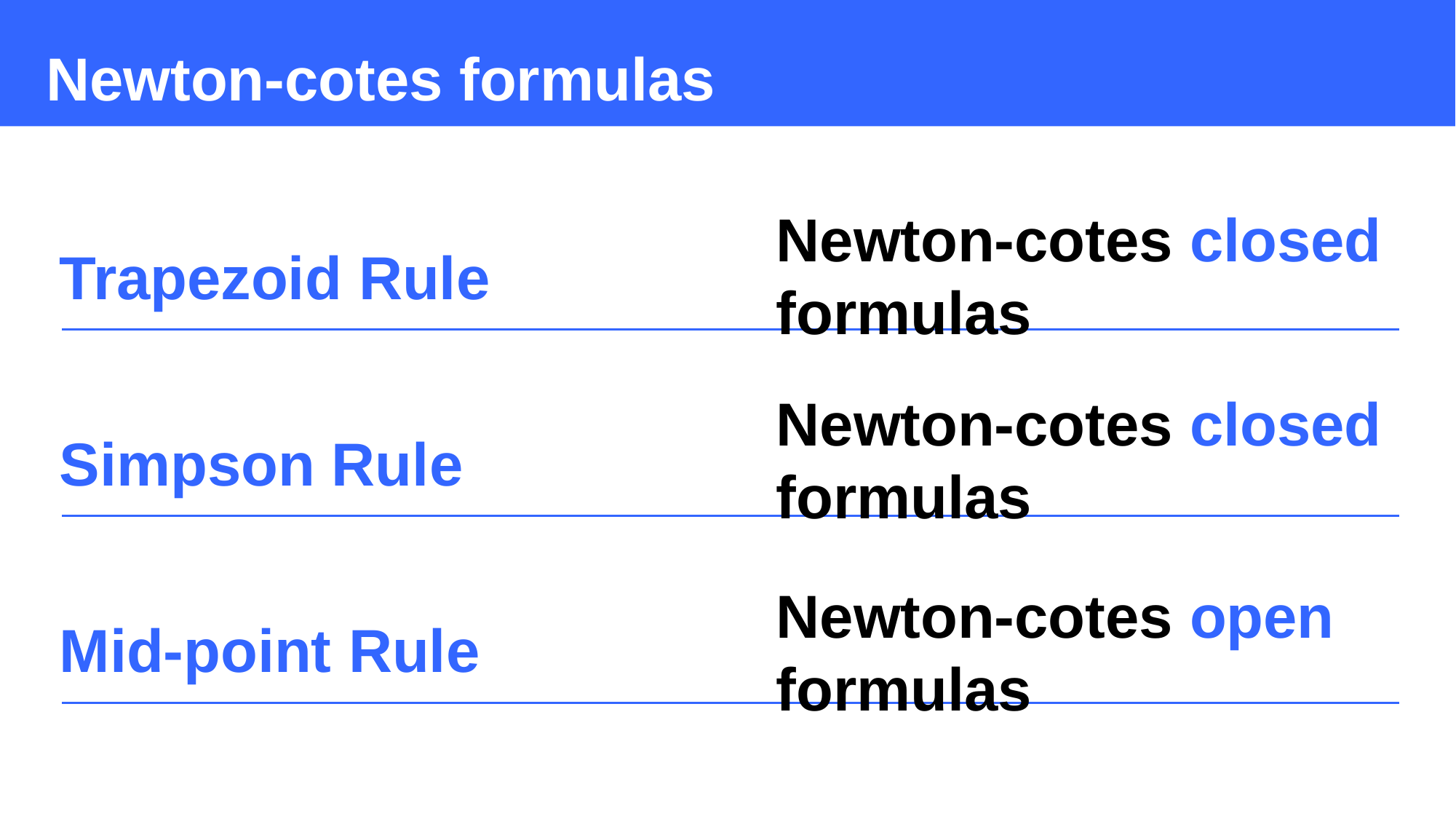

Newton-cotes formulas

Newton-cotes closed formulas
Trapezoid Rule
Newton-cotes closed formulas
Simpson Rule
Mid-point Rule
Newton-cotes open formulas